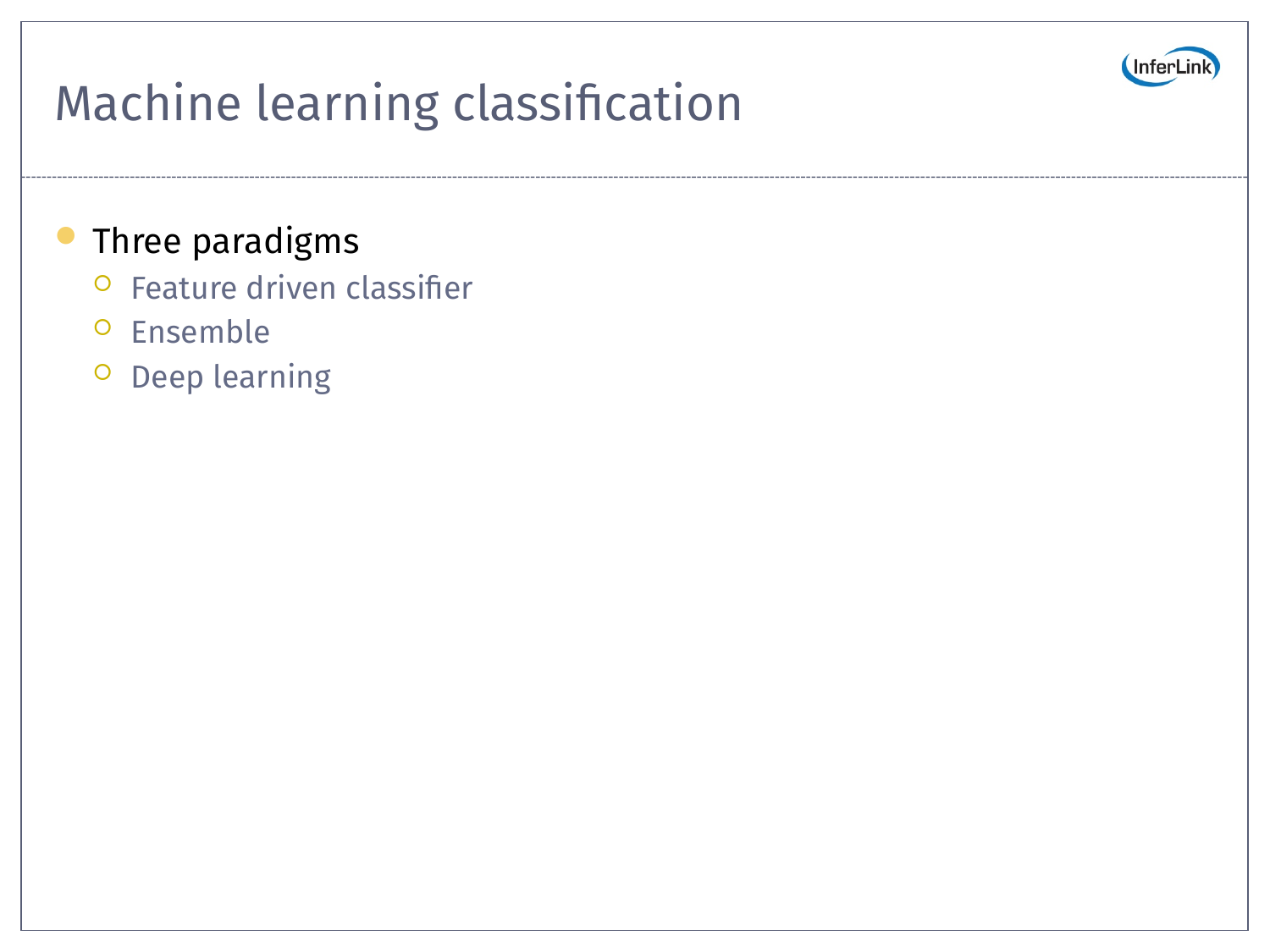

# Machine learning classification
Three paradigms
Feature driven classifier
Ensemble
Deep learning